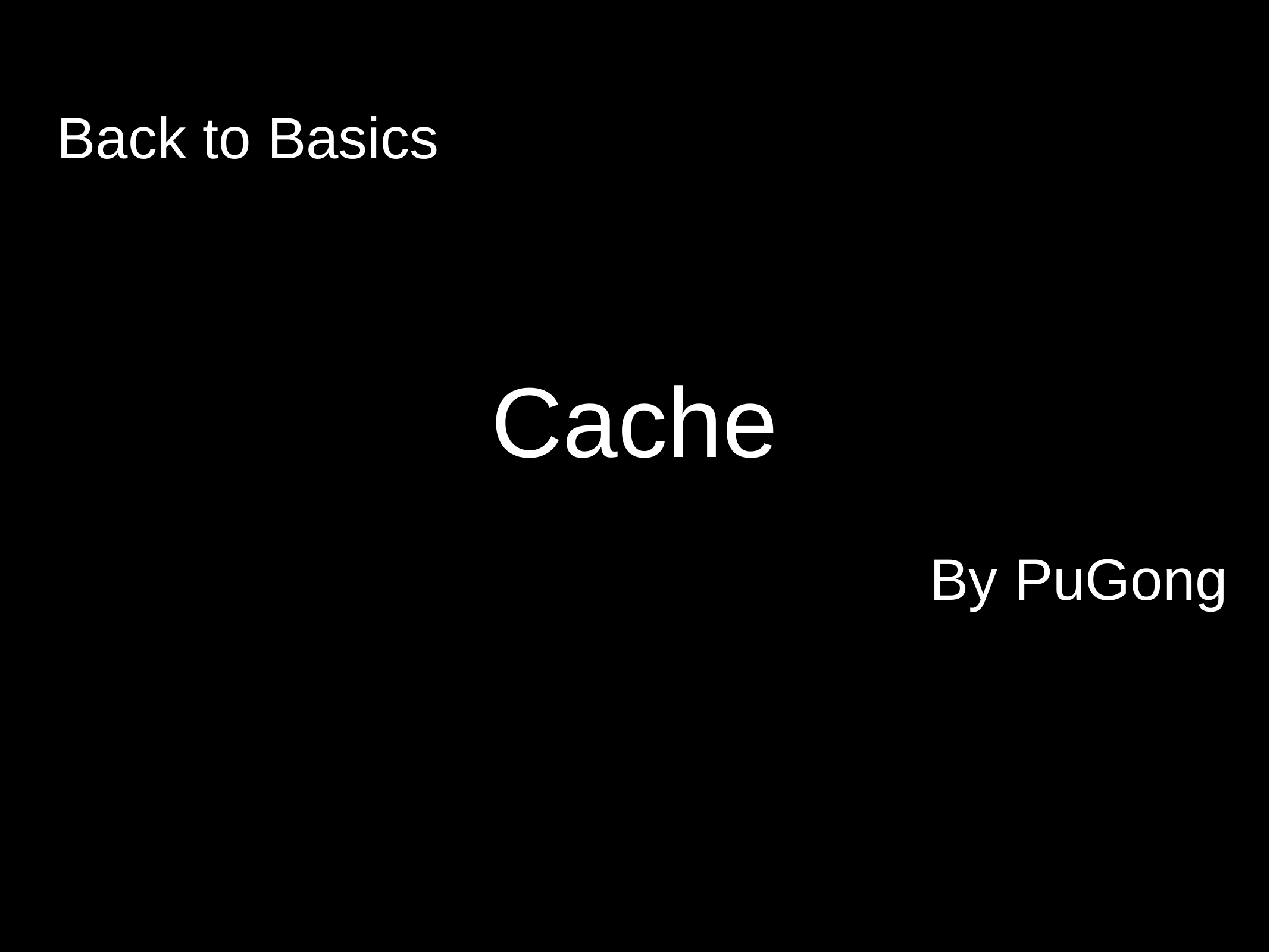

Back to Basics
# Cache
By PuGong